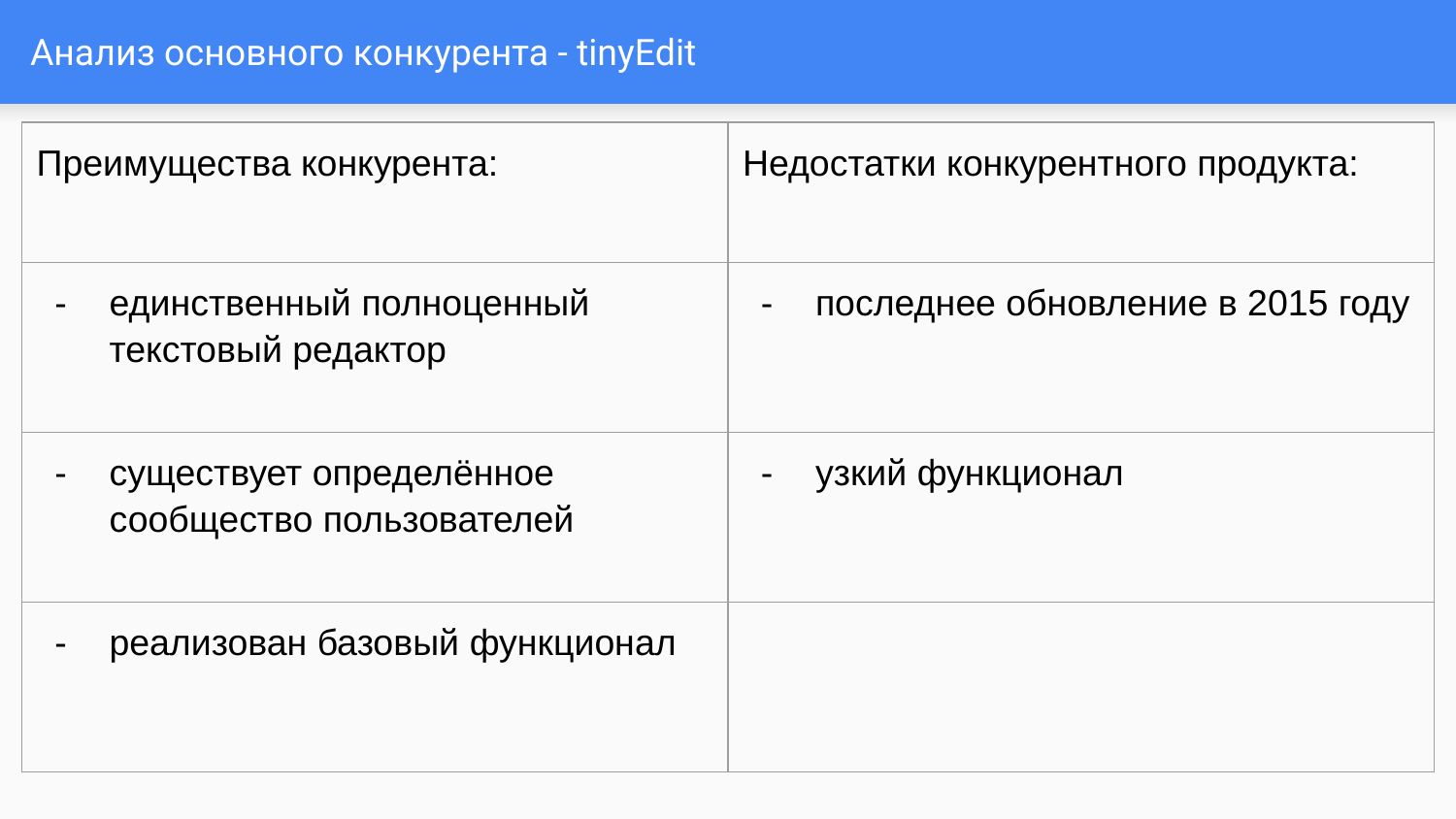

# Анализ основного конкурента - tinyEdit
| Преимущества конкурента: | Недостатки конкурентного продукта: |
| --- | --- |
| единственный полноценный текстовый редактор | последнее обновление в 2015 году |
| существует определённое сообщество пользователей | узкий функционал |
| реализован базовый функционал |  |